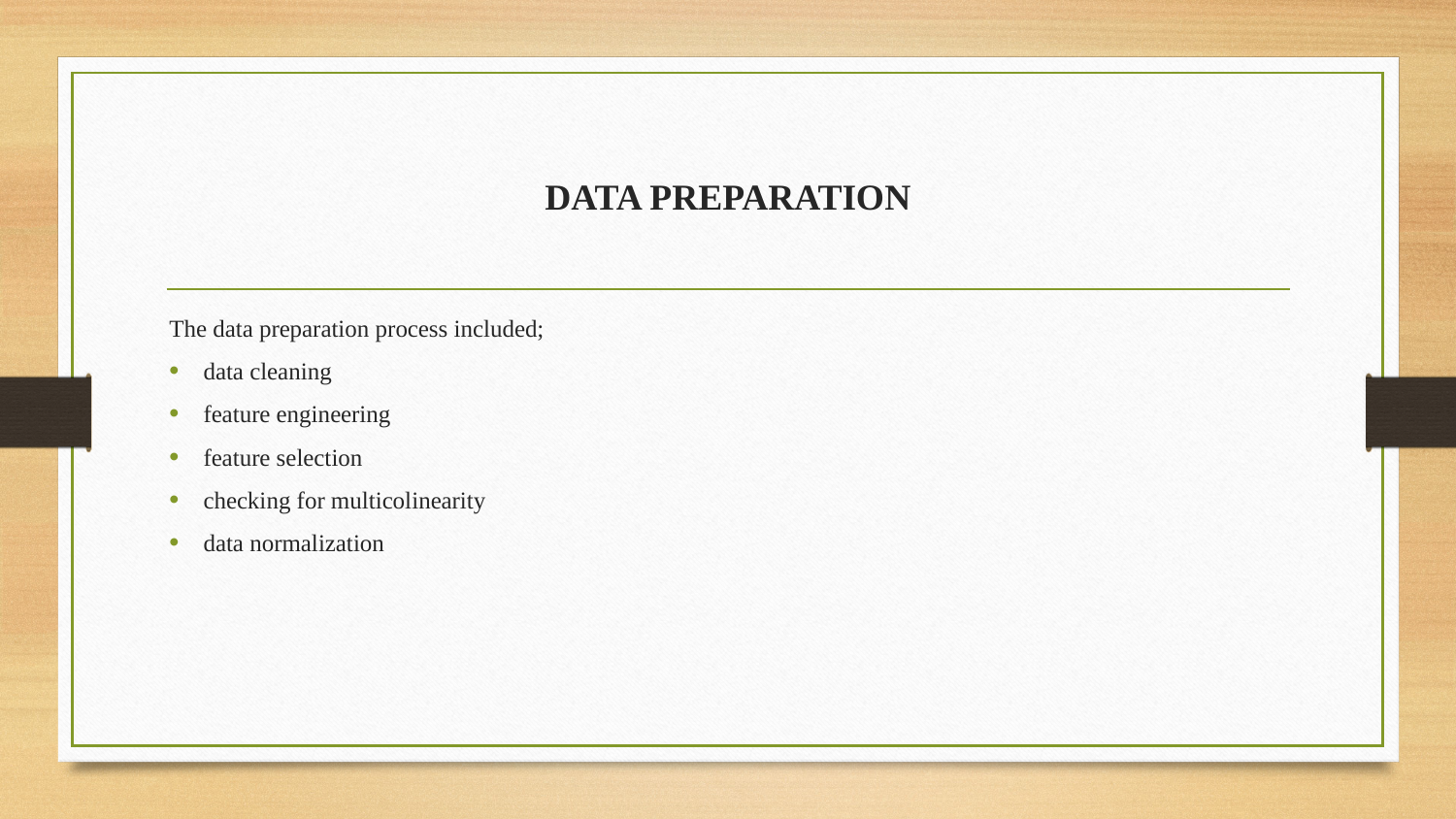

# DATA PREPARATION
The data preparation process included;
data cleaning
feature engineering
feature selection
checking for multicolinearity
data normalization